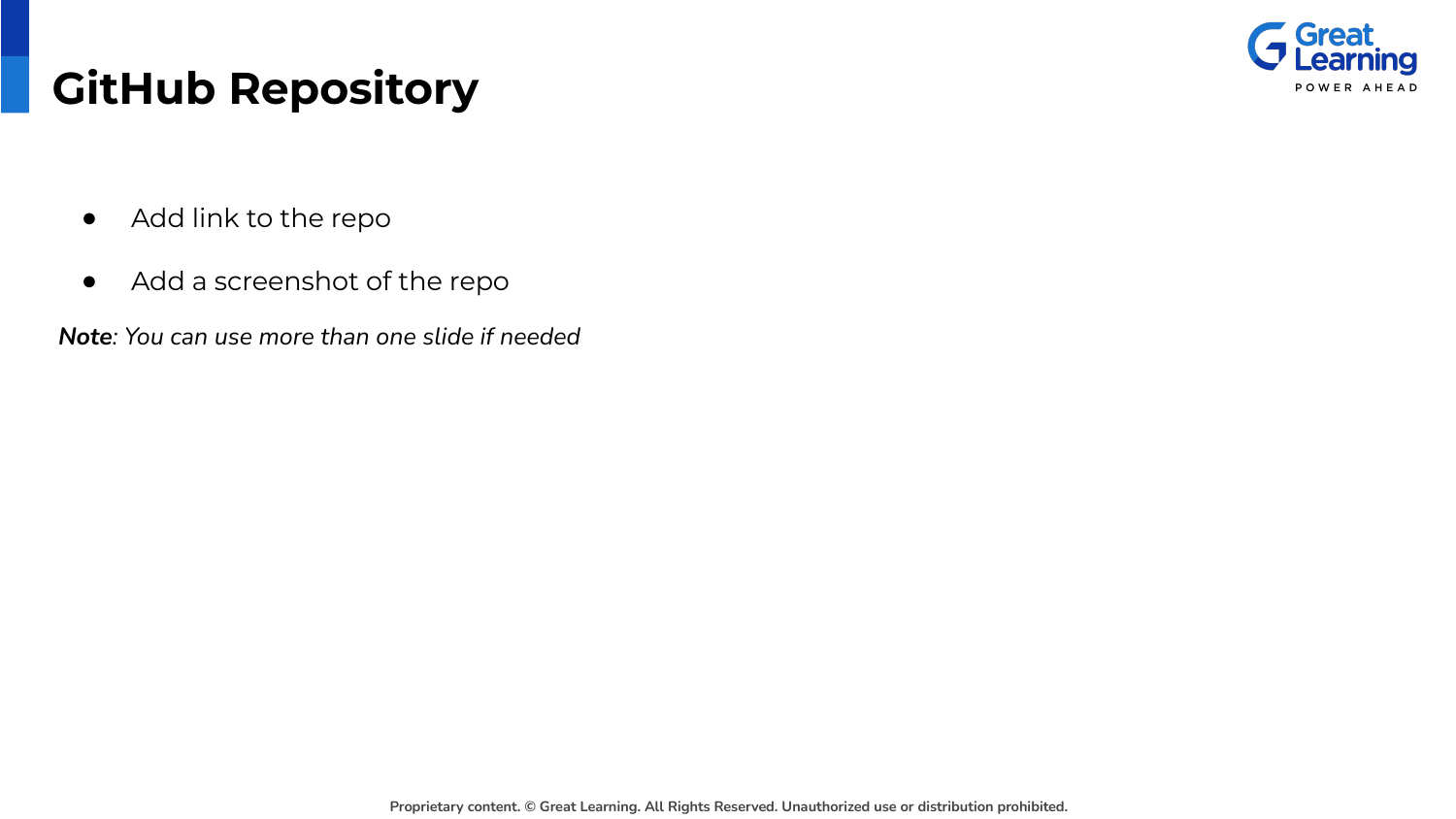

GitHub Repository
Add link to the repo
Add a screenshot of the repo
Note: You can use more than one slide if needed